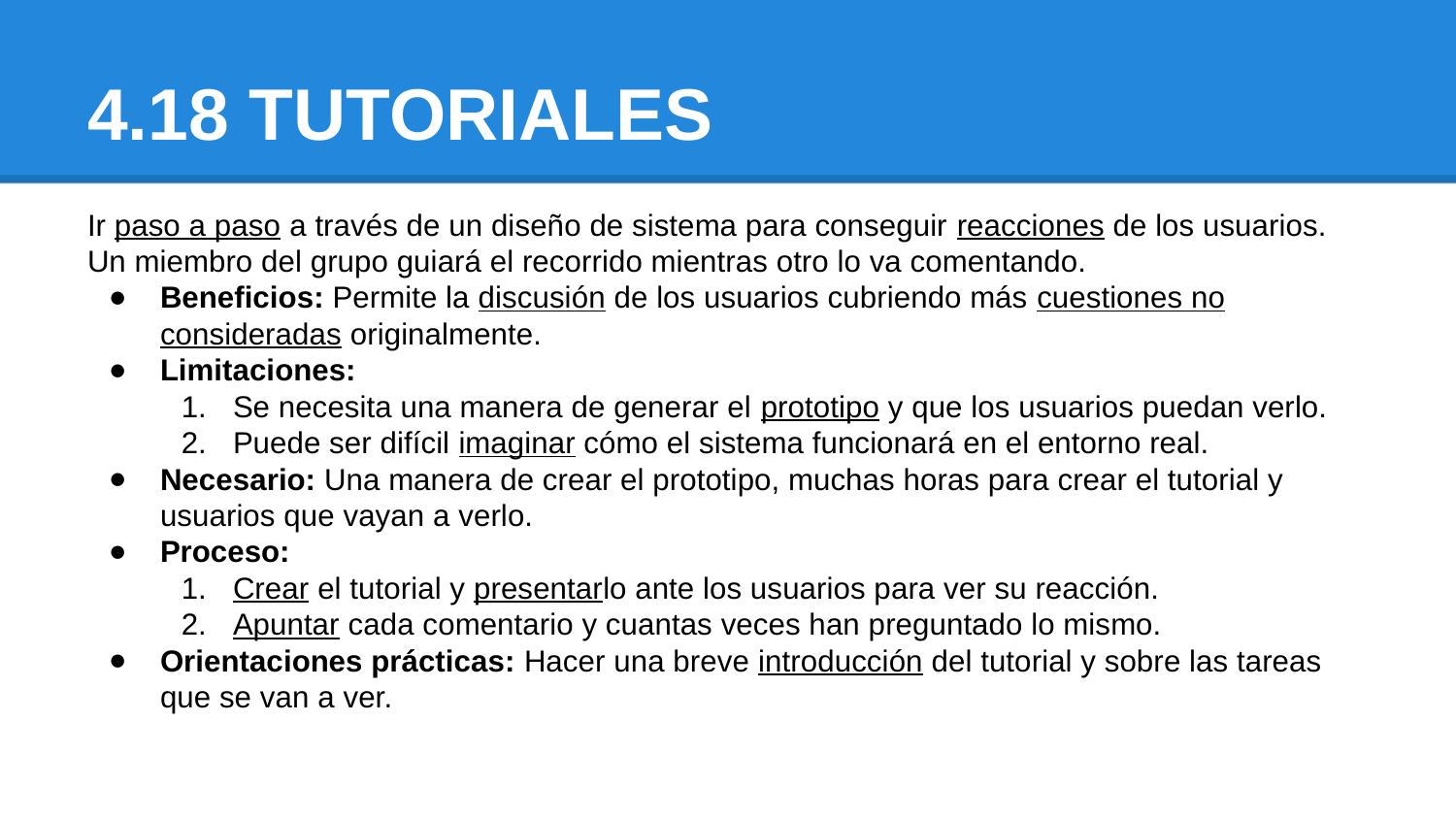

# 4.18 TUTORIALES
Ir paso a paso a través de un diseño de sistema para conseguir reacciones de los usuarios. Un miembro del grupo guiará el recorrido mientras otro lo va comentando.
Beneficios: Permite la discusión de los usuarios cubriendo más cuestiones no consideradas originalmente.
Limitaciones:
Se necesita una manera de generar el prototipo y que los usuarios puedan verlo.
Puede ser difícil imaginar cómo el sistema funcionará en el entorno real.
Necesario: Una manera de crear el prototipo, muchas horas para crear el tutorial y usuarios que vayan a verlo.
Proceso:
Crear el tutorial y presentarlo ante los usuarios para ver su reacción.
Apuntar cada comentario y cuantas veces han preguntado lo mismo.
Orientaciones prácticas: Hacer una breve introducción del tutorial y sobre las tareas que se van a ver.